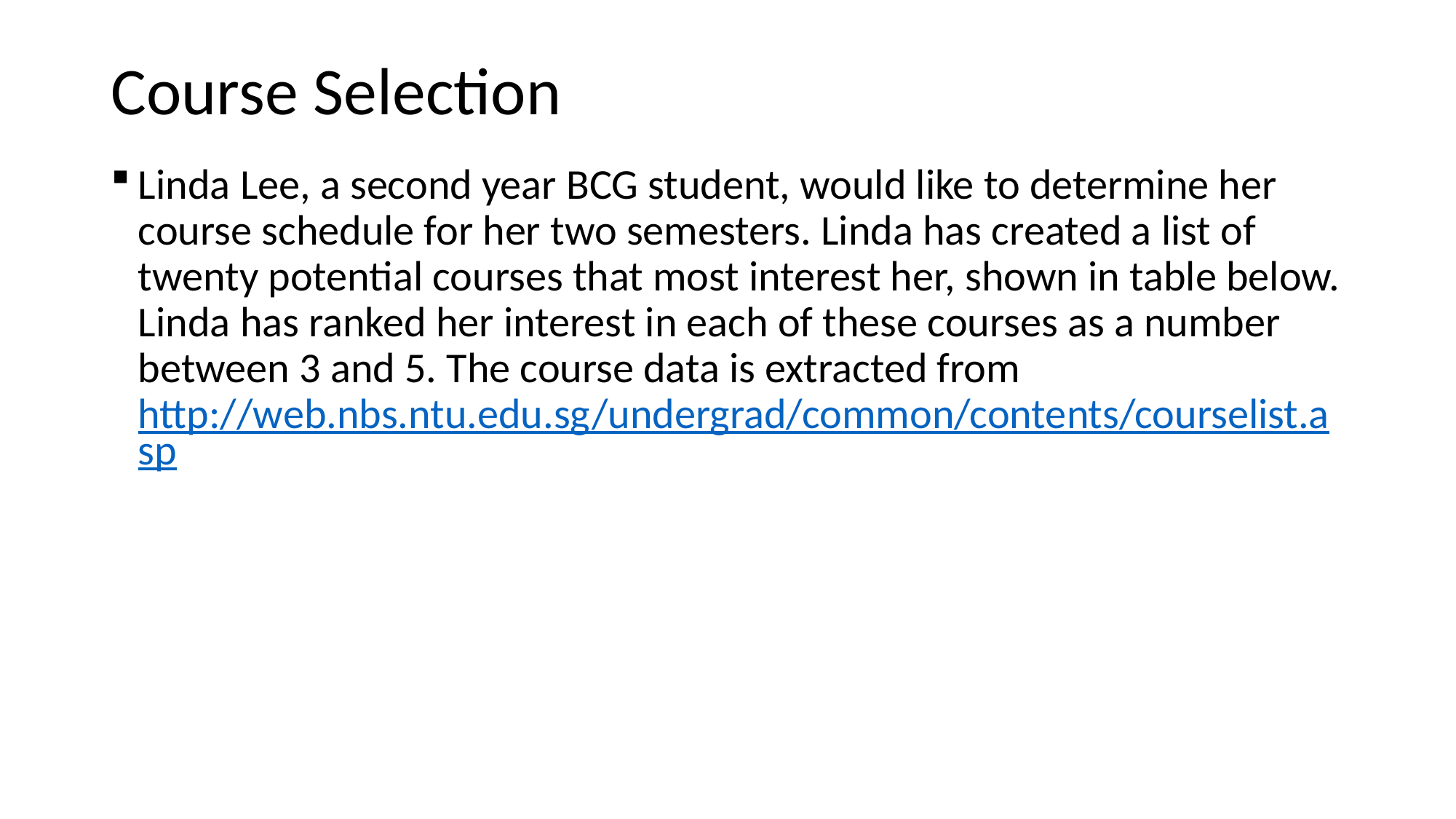

# Course Selection
Linda Lee, a second year BCG student, would like to determine her course schedule for her two semesters. Linda has created a list of twenty potential courses that most interest her, shown in table below. Linda has ranked her interest in each of these courses as a number between 3 and 5. The course data is extracted from http://web.nbs.ntu.edu.sg/undergrad/common/contents/courselist.asp